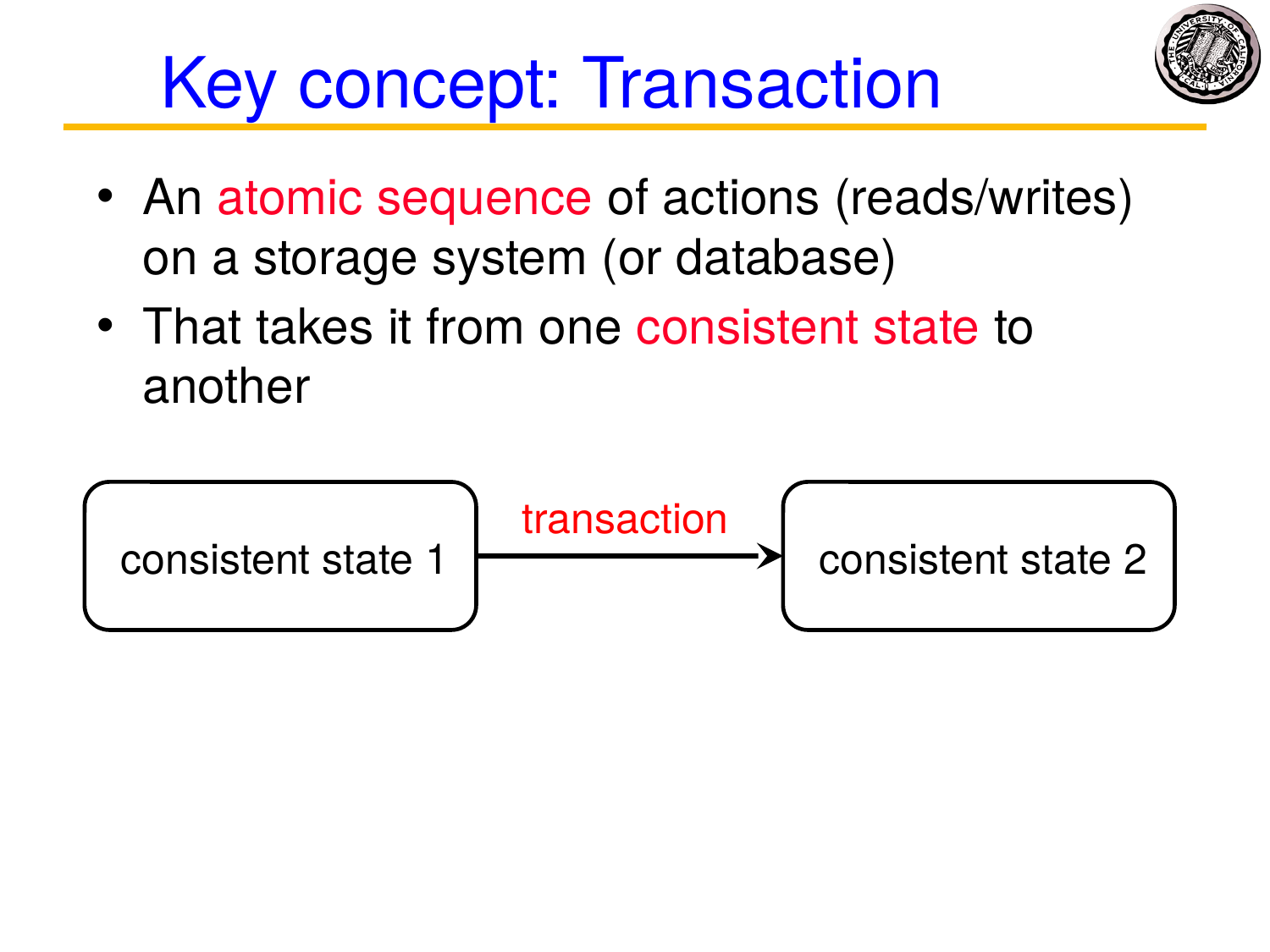

# Key concept: Transaction
An atomic sequence of actions (reads/writes) on a storage system (or database)
That takes it from one consistent state to another

transaction
consistent state 1
consistent state 2